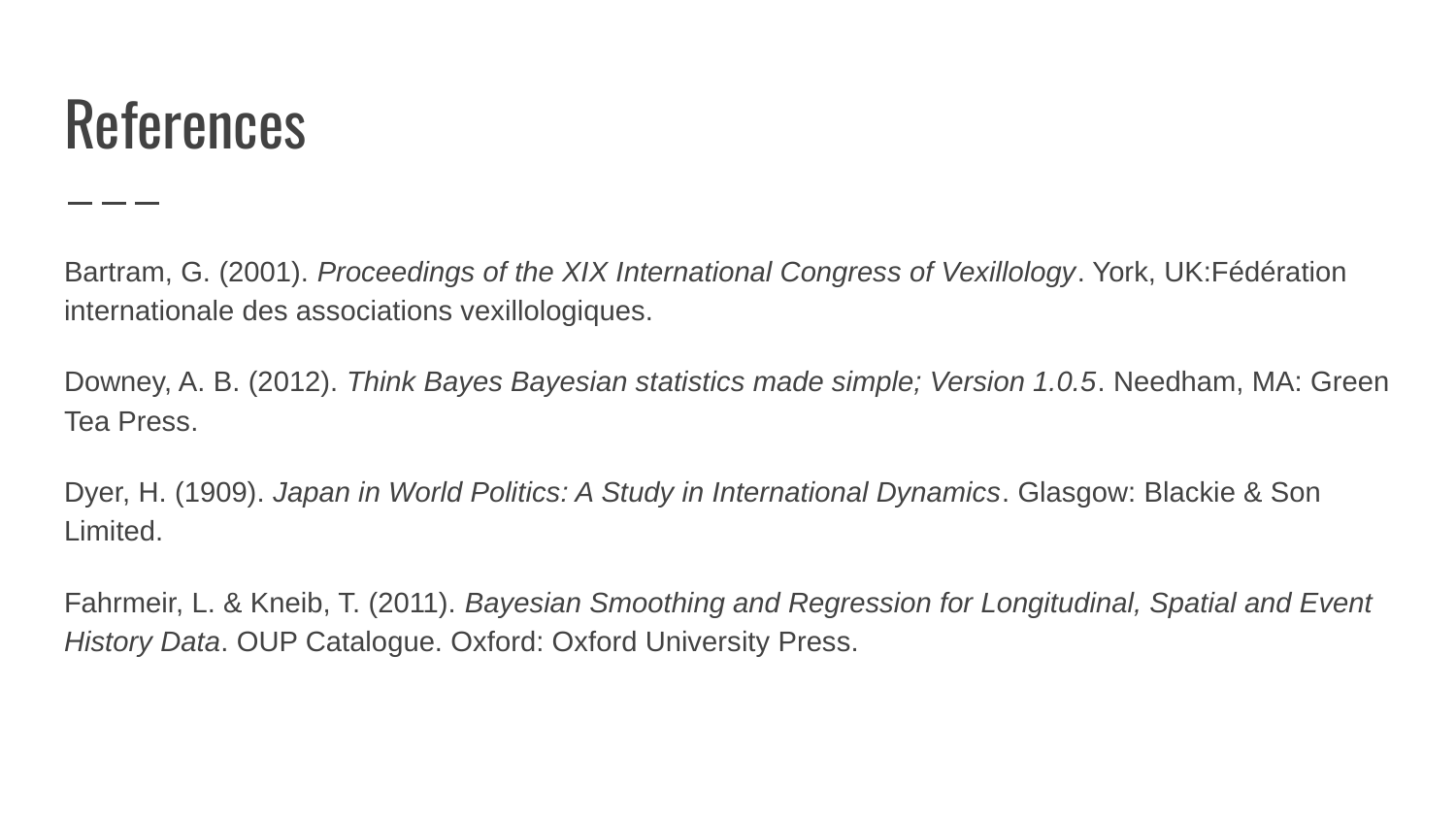

# References
Bartram, G. (2001). Proceedings of the XIX International Congress of Vexillology. York, UK:Fédération internationale des associations vexillologiques.
Downey, A. B. (2012). Think Bayes Bayesian statistics made simple; Version 1.0.5. Needham, MA: Green Tea Press.
Dyer, H. (1909). Japan in World Politics: A Study in International Dynamics. Glasgow: Blackie & Son Limited.
Fahrmeir, L. & Kneib, T. (2011). Bayesian Smoothing and Regression for Longitudinal, Spatial and Event History Data. OUP Catalogue. Oxford: Oxford University Press.